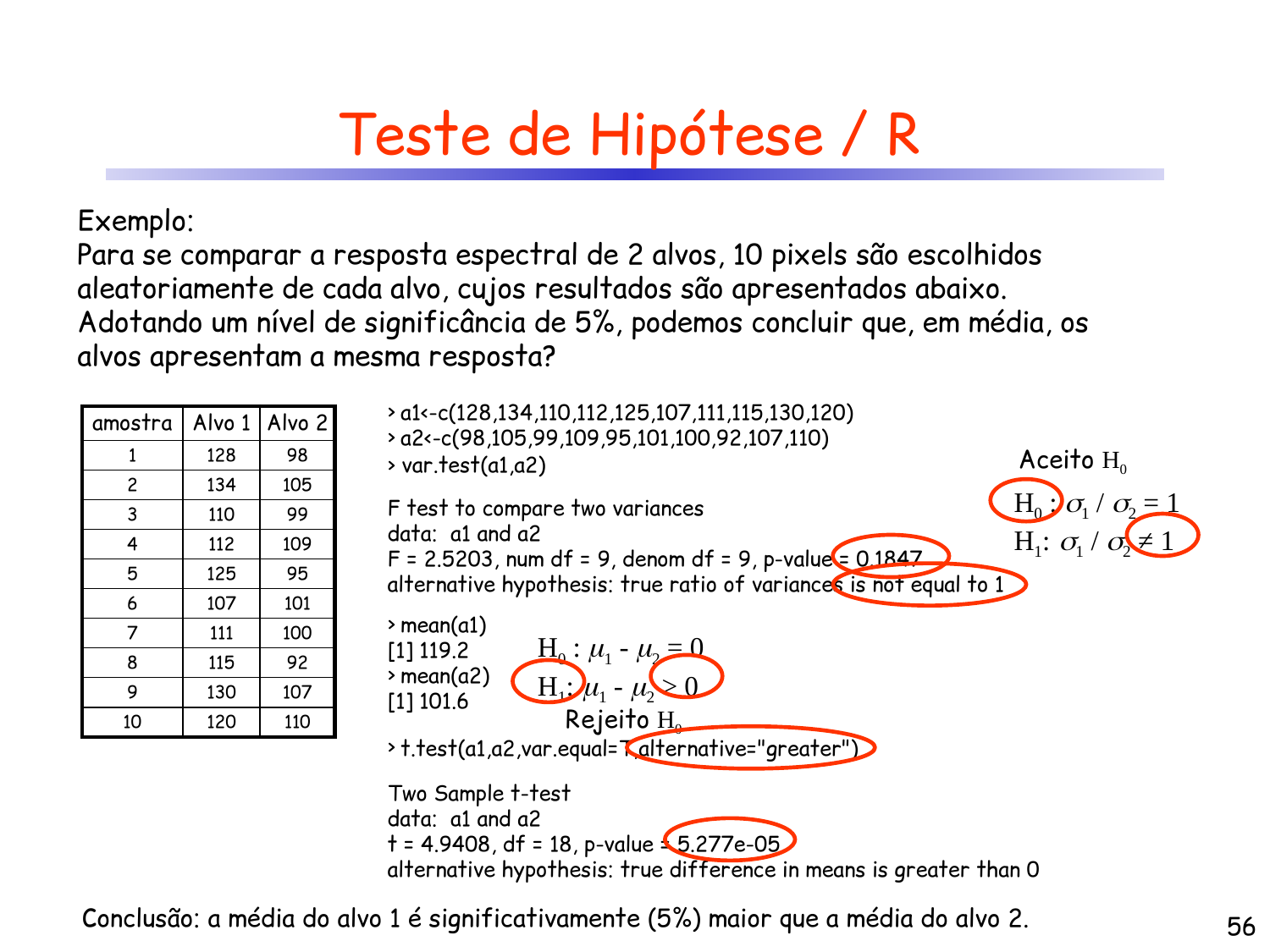

# Teste de Hipótese / R
Exemplo:
Para se comparar a resposta espectral de 2 alvos, 10 pixels são escolhidos aleatoriamente de cada alvo, cujos resultados são apresentados abaixo. Adotando um nível de significância de 5%, podemos concluir que, em média, os alvos apresentam a mesma resposta?
a1<-c(128,134,110,112,125,107,111,115,130,120)
a2<-c(98,105,99,109,95,101,100,92,107,110)
| amostra | Alvo 1 | Alvo 2 |
| --- | --- | --- |
| 1 | 128 | 98 |
| 2 | 134 | 105 |
| 3 | 110 | 99 |
| 4 | 112 | 109 |
| 5 | 125 | 95 |
| 6 | 107 | 101 |
| 7 | 111 | 100 |
| 8 | 115 | 92 |
| 9 | 130 | 107 |
| 10 | 120 | 110 |
Aceito H0
> var.test(a1,a2)
H0 : σ1 / σ2 = 1
H1: σ1 / σ2 ≠ 1

F test to compare two variances
data:  a1 and a2
F = 2.5203, num df = 9, denom df = 9, p-value = 0.1847
alternative hypothesis: true ratio of variances is not equal to 1

mean(a1)
[1] 119.2
mean(a2)
[1] 101.6
H0 : μ1 - μ2 = 0
H1: μ1 - μ2 > 0

Rejeito H0
t.test(a1,a2,var.equal=T,alternative="greater")
Two Sample t-test
data:  a1 and a2
t = 4.9408, df = 18, p-value = 5.277e-05
alternative hypothesis: true difference in means is greater than 0

56
Conclusão: a média do alvo 1 é significativamente (5%) maior que a média do alvo 2.